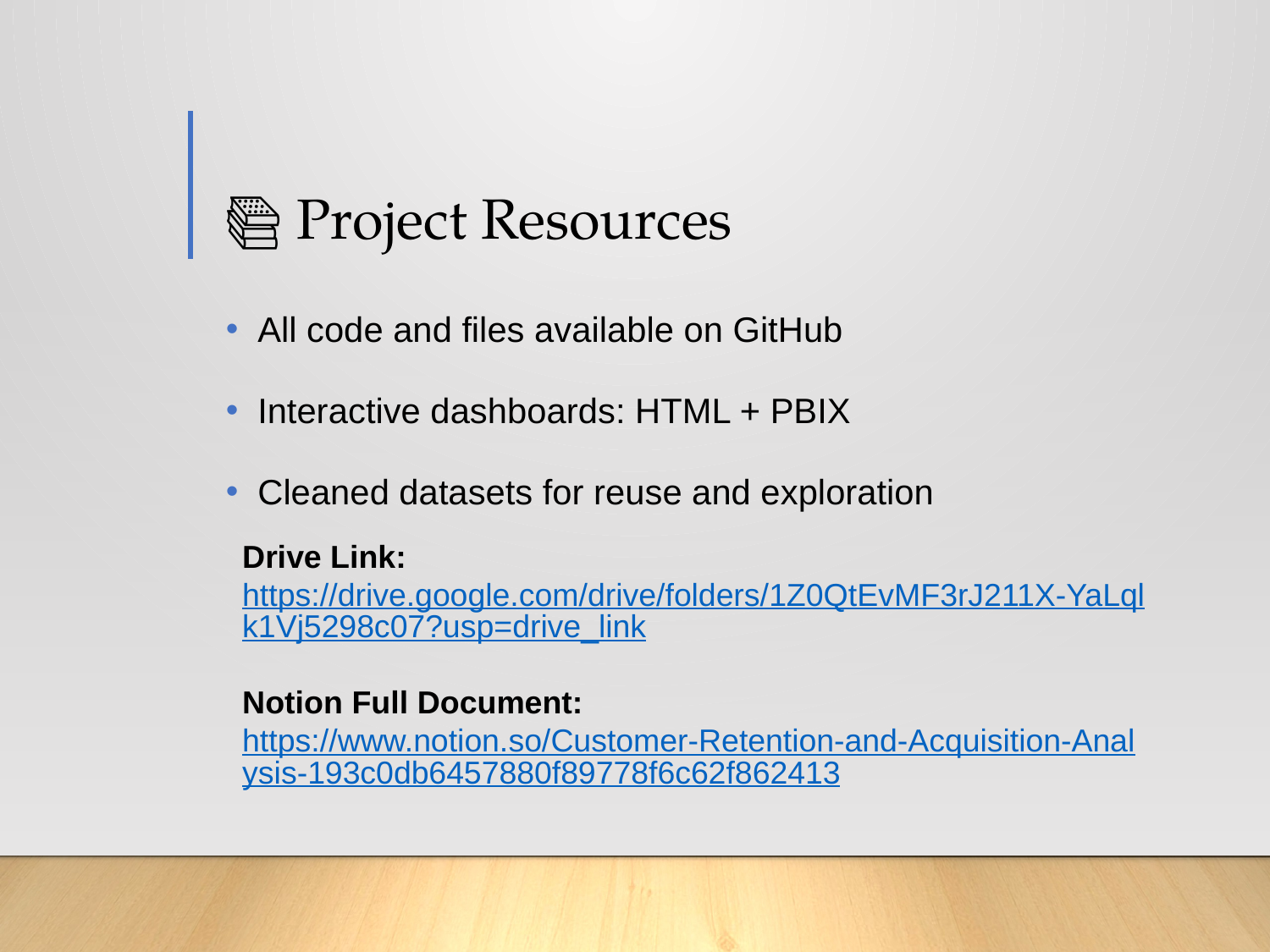

# 📚 Project Resources
All code and files available on GitHub
Interactive dashboards: HTML + PBIX
Cleaned datasets for reuse and exploration
Drive Link:
https://drive.google.com/drive/folders/1Z0QtEvMF3rJ211X-YaLqlk1Vj5298c07?usp=drive_link
Notion Full Document:
https://www.notion.so/Customer-Retention-and-Acquisition-Analysis-193c0db6457880f89778f6c62f862413